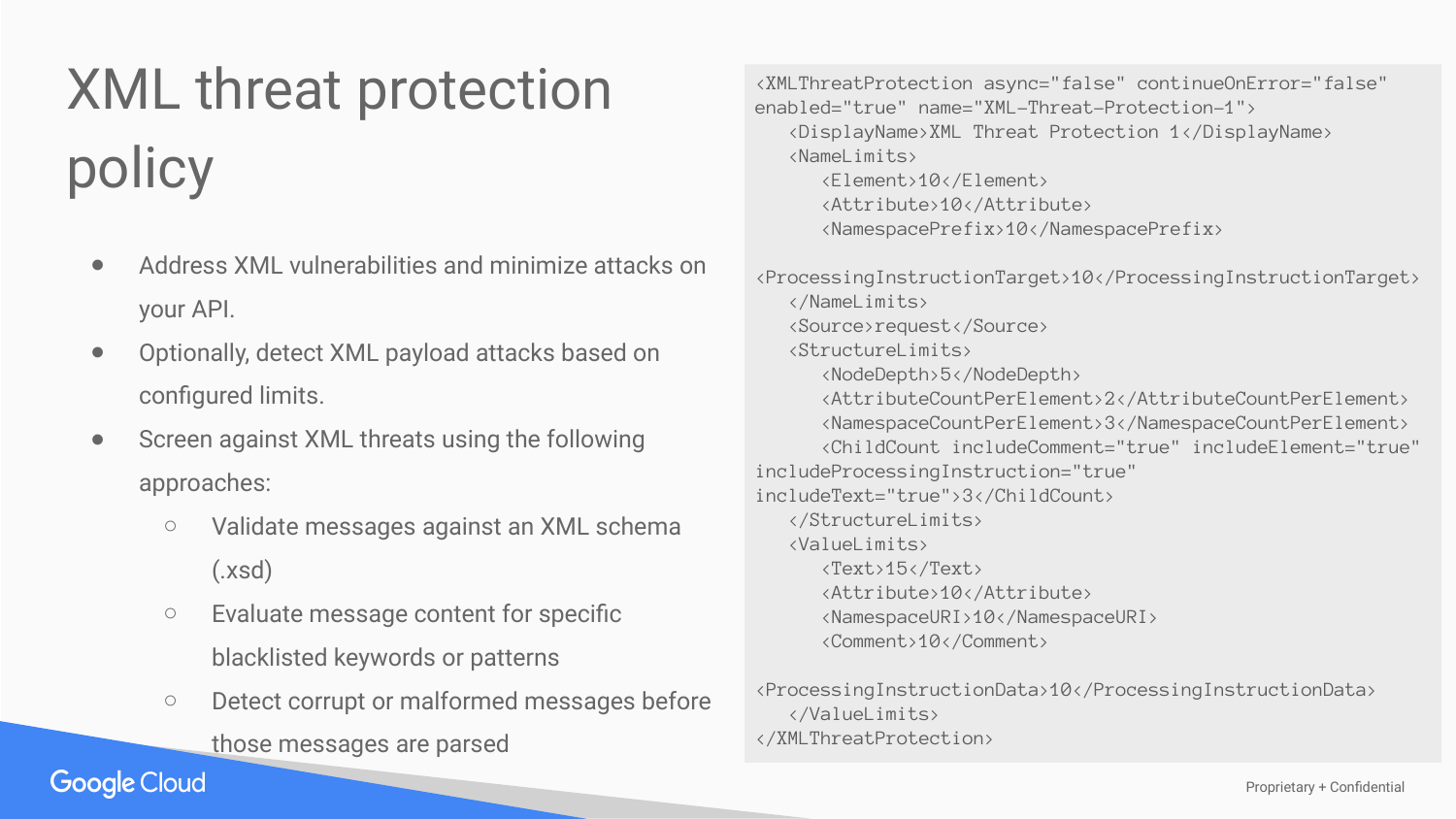

XML threat protection policy
Address XML vulnerabilities and minimize attacks on your API.
Optionally, detect XML payload attacks based on configured limits.
Screen against XML threats using the following approaches:
Validate messages against an XML schema (.xsd)
Evaluate message content for specific blacklisted keywords or patterns
Detect corrupt or malformed messages before those messages are parsed

<XMLThreatProtection async="false" continueOnError="false" enabled="true" name="XML-Threat-Protection-1">
   <DisplayName>XML Threat Protection 1</DisplayName>
   <NameLimits>
      <Element>10</Element>
      <Attribute>10</Attribute>
      <NamespacePrefix>10</NamespacePrefix>
      <ProcessingInstructionTarget>10</ProcessingInstructionTarget>
   </NameLimits>
   <Source>request</Source>
   <StructureLimits>
      <NodeDepth>5</NodeDepth>
      <AttributeCountPerElement>2</AttributeCountPerElement>
      <NamespaceCountPerElement>3</NamespaceCountPerElement>
      <ChildCount includeComment="true" includeElement="true" includeProcessingInstruction="true" includeText="true">3</ChildCount>
   </StructureLimits>
   <ValueLimits>
      <Text>15</Text>
      <Attribute>10</Attribute>
      <NamespaceURI>10</NamespaceURI>
      <Comment>10</Comment>
      <ProcessingInstructionData>10</ProcessingInstructionData>
   </ValueLimits>
</XMLThreatProtection>